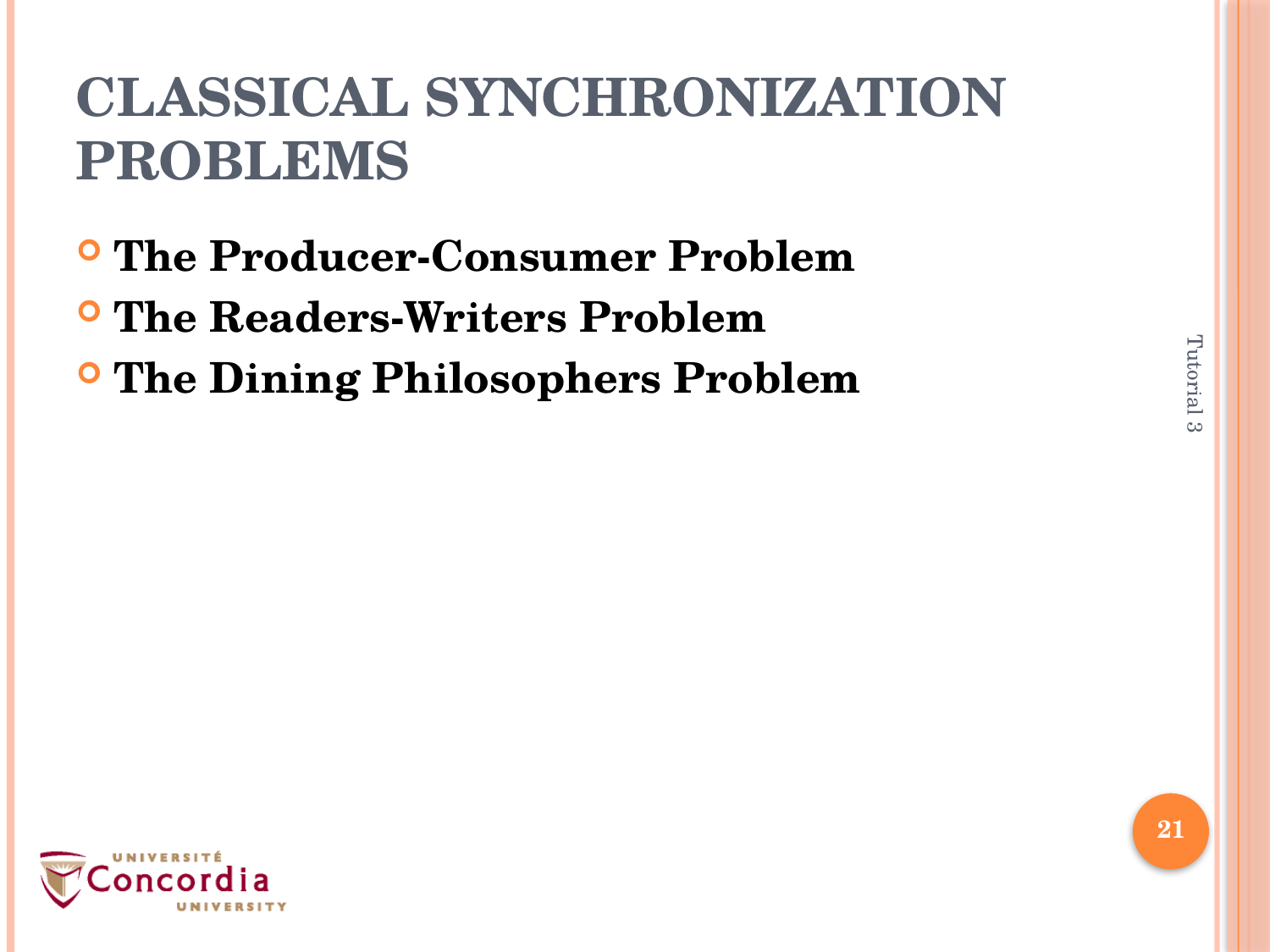

# Classical Synchronization Problems
The Producer-Consumer Problem
The Readers-Writers Problem
The Dining Philosophers Problem

Tutorial 3
21